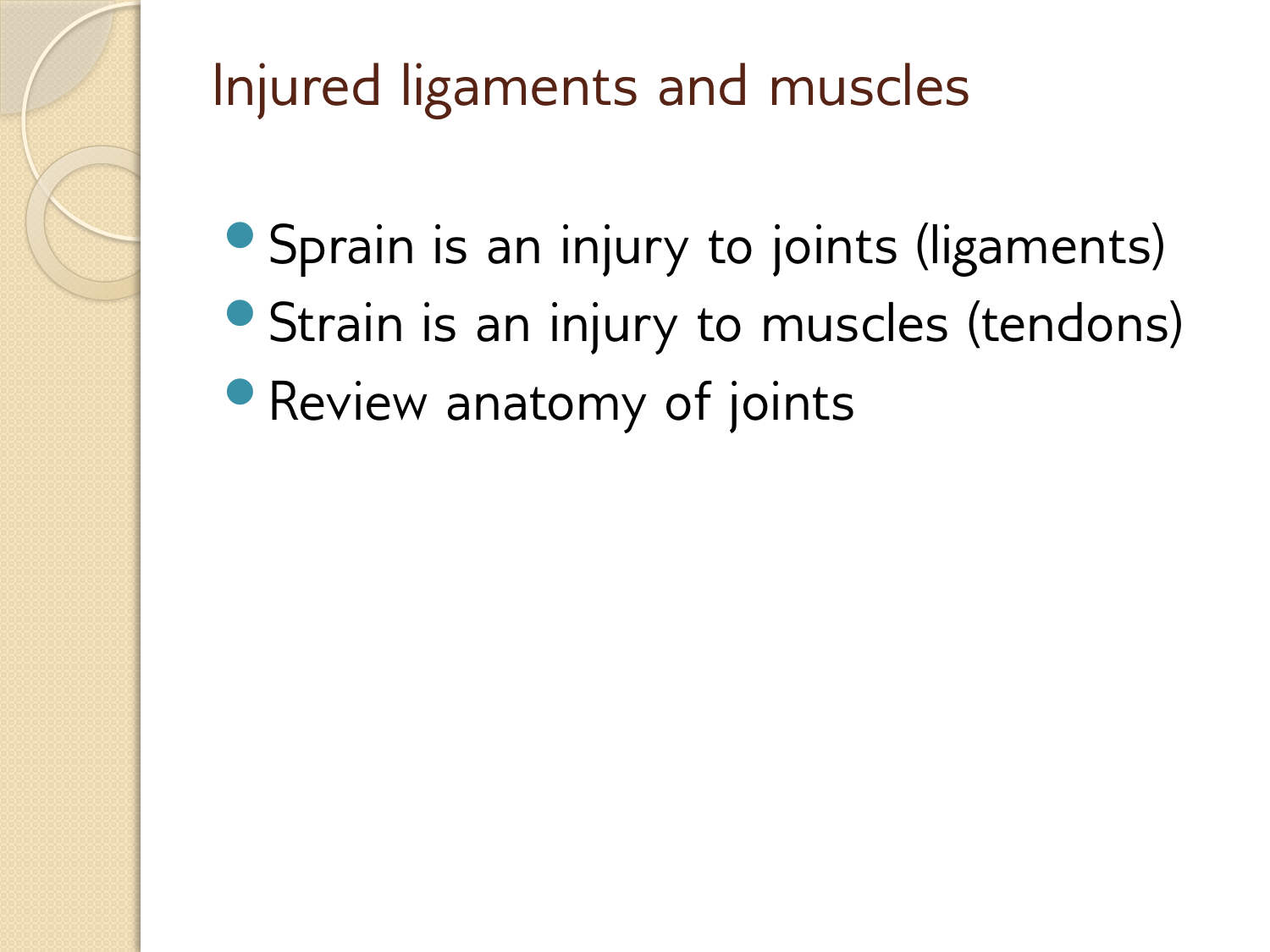

# Injured ligaments and muscles
Sprain is an injury to joints (ligaments)
Strain is an injury to muscles (tendons)
Review anatomy of joints